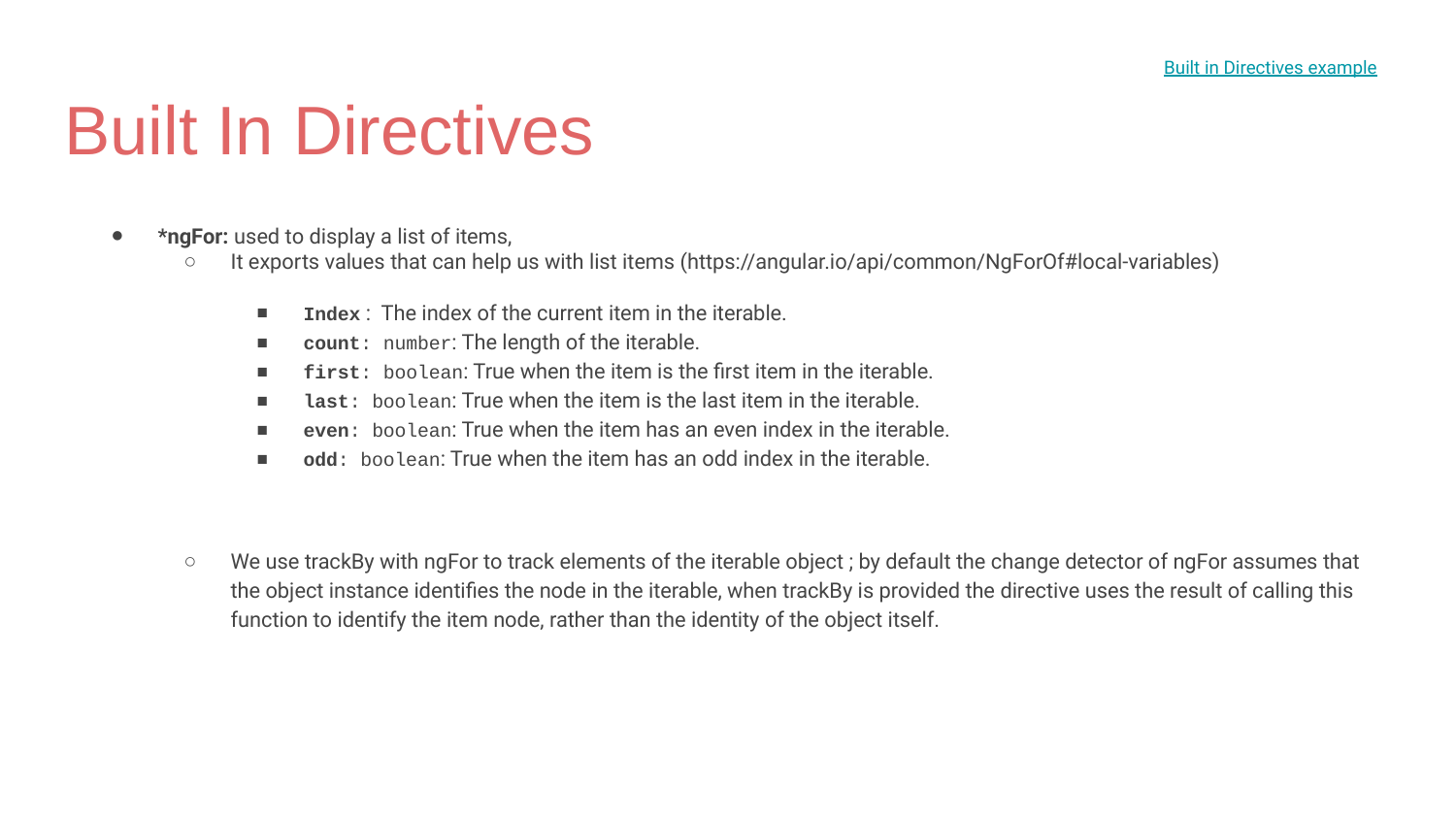

Built in Directives example
# Built In Directives

*ngFor: used to display a list of items,
It exports values that can help us with list items (https://angular.io/api/common/NgForOf#local-variables)

Index :  The index of the current item in the iterable.
count: number: The length of the iterable.
first: boolean: True when the item is the first item in the iterable.
last: boolean: True when the item is the last item in the iterable.
even: boolean: True when the item has an even index in the iterable.
odd: boolean: True when the item has an odd index in the iterable.

We use trackBy with ngFor to track elements of the iterable object ; by default the change detector of ngFor assumes that the object instance identifies the node in the iterable, when trackBy is provided the directive uses the result of calling this function to identify the item node, rather than the identity of the object itself.